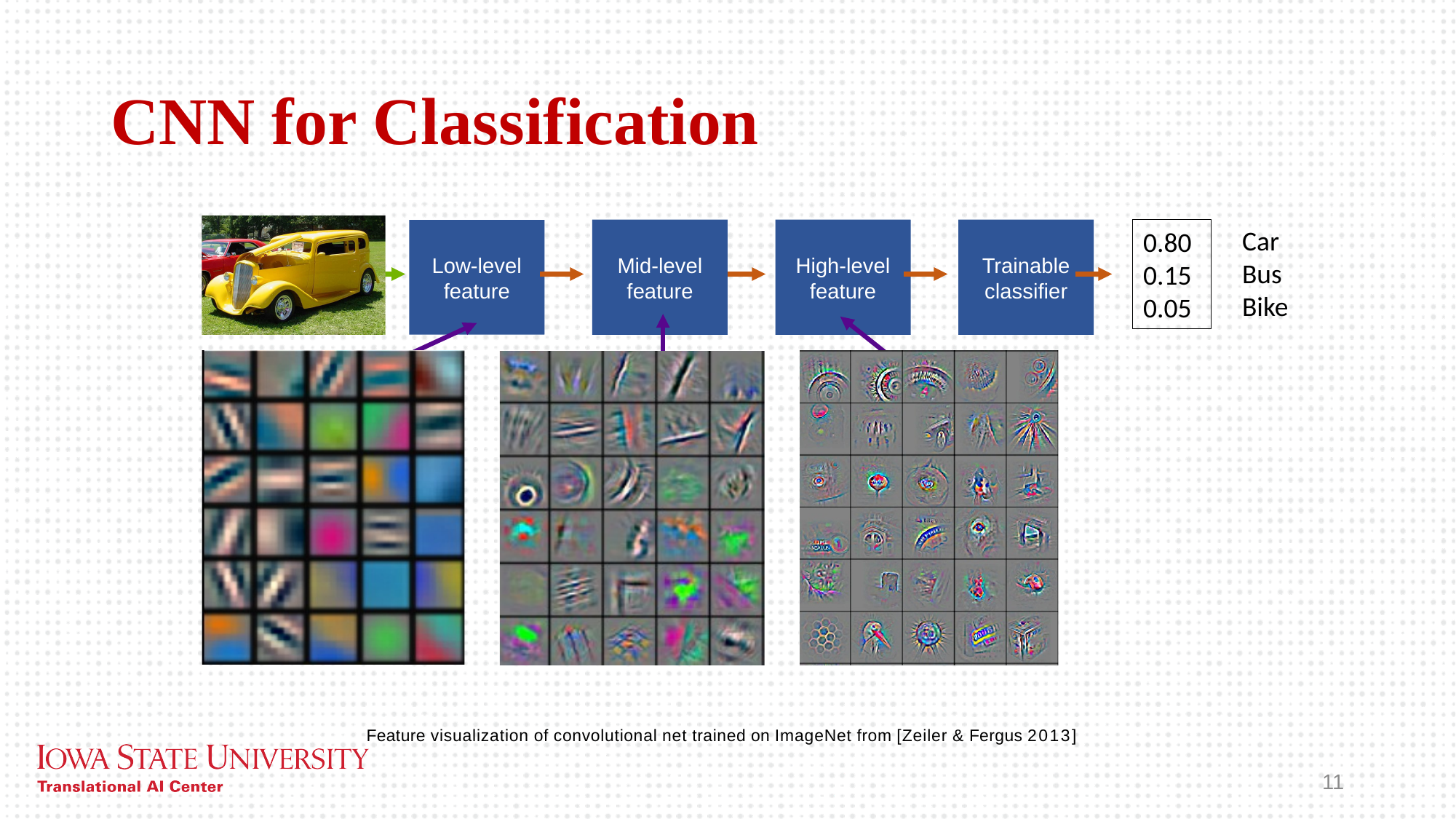

# CNN for Classification

Mid-level feature
High-level feature
Trainable classifier
Low-level feature

Car
Bus
Bike
0.80
0.15
0.05
Feature visualization of convolutional net trained on ImageNet from [Zeiler & Fergus 2013]
11